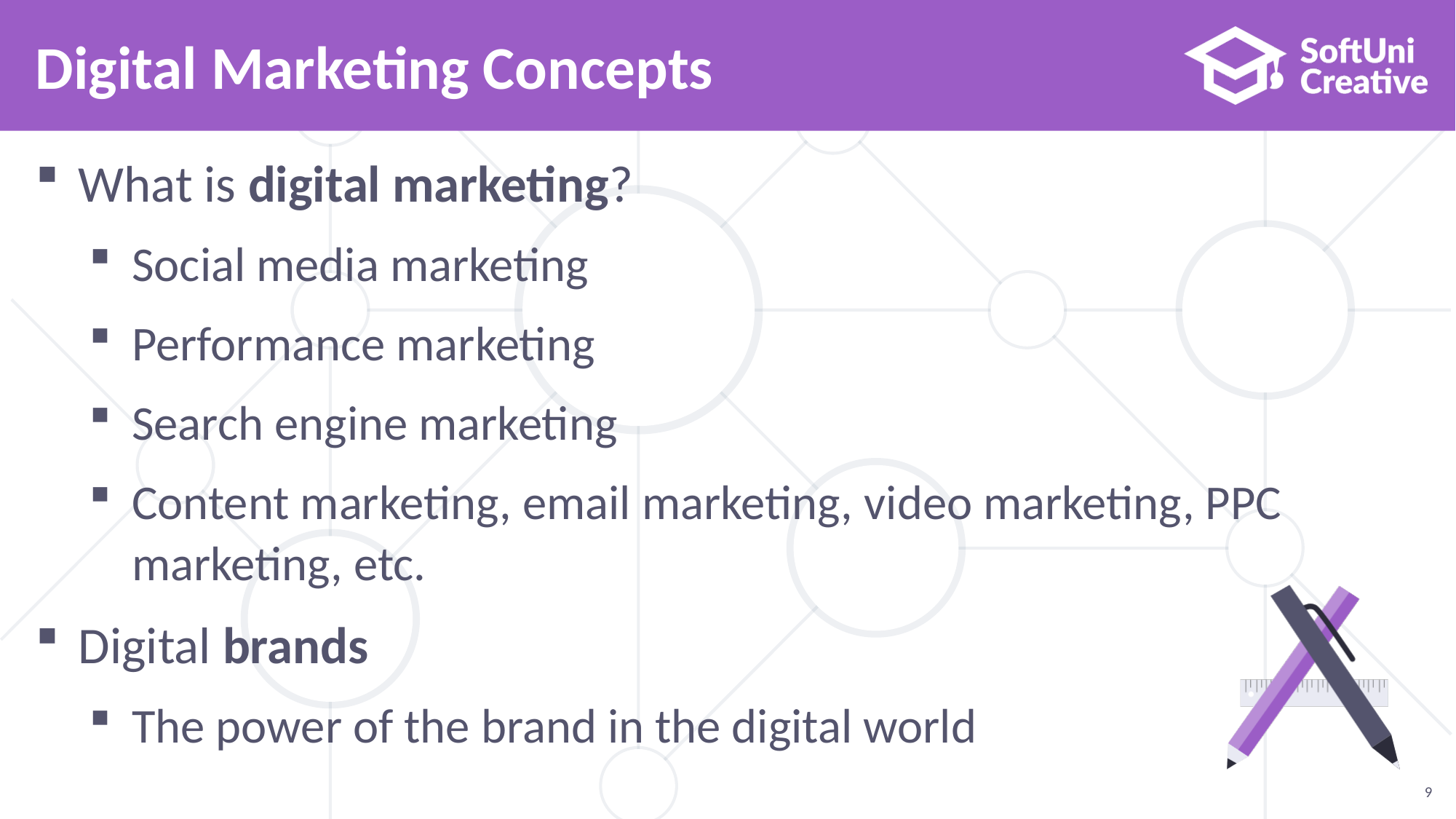

# Digital Marketing Concepts
What is digital marketing?
Social media marketing
Performance marketing
Search engine marketing
Content marketing, email marketing, video marketing, PPC marketing, etc.
Digital brands
The power of the brand in the digital world
9